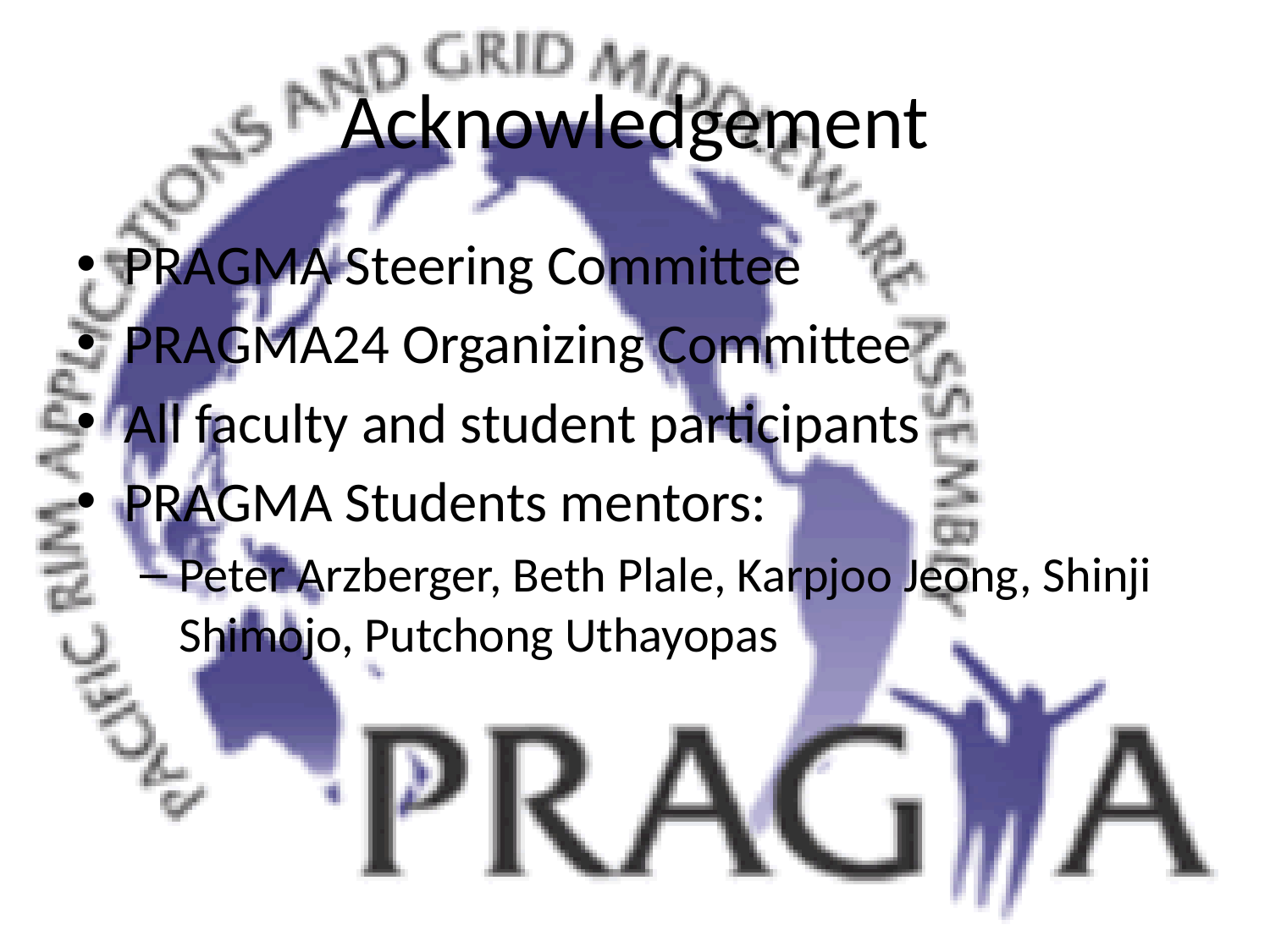

# Acknowledgement
PRAGMA Steering Committee
PRAGMA24 Organizing Committee
All faculty and student participants
PRAGMA Students mentors:
Peter Arzberger, Beth Plale, Karpjoo Jeong, Shinji Shimojo, Putchong Uthayopas